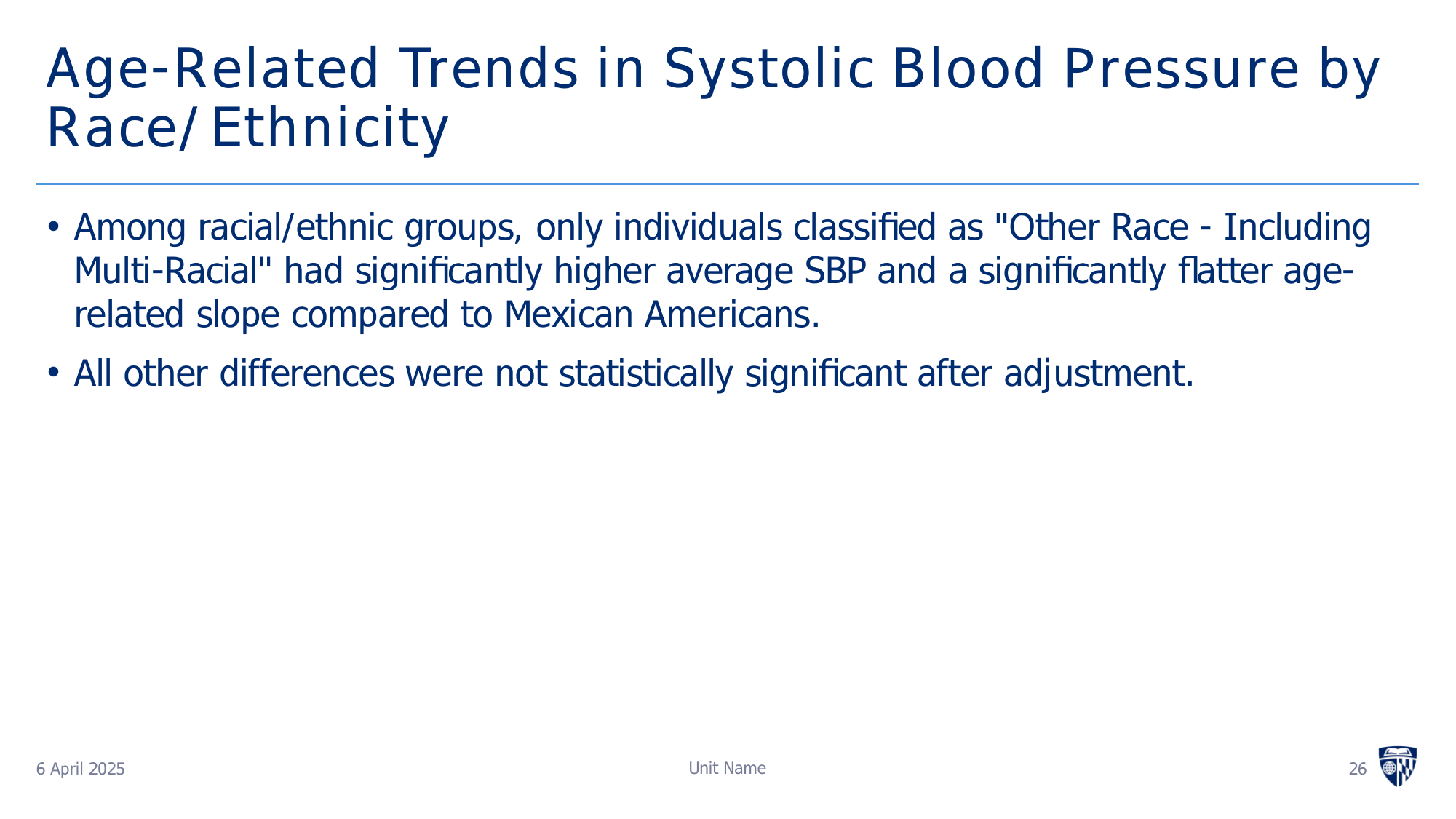

# Age-Related Trends in Systolic Blood Pressure by Race/Ethnicity
Among racial/ethnic groups, only individuals classified as "Other Race - Including Multi-Racial" had significantly higher average SBP and a significantly flatter age-related slope compared to Mexican Americans.
All other differences were not statistically significant after adjustment.
Unit Name
26
6 April 2025